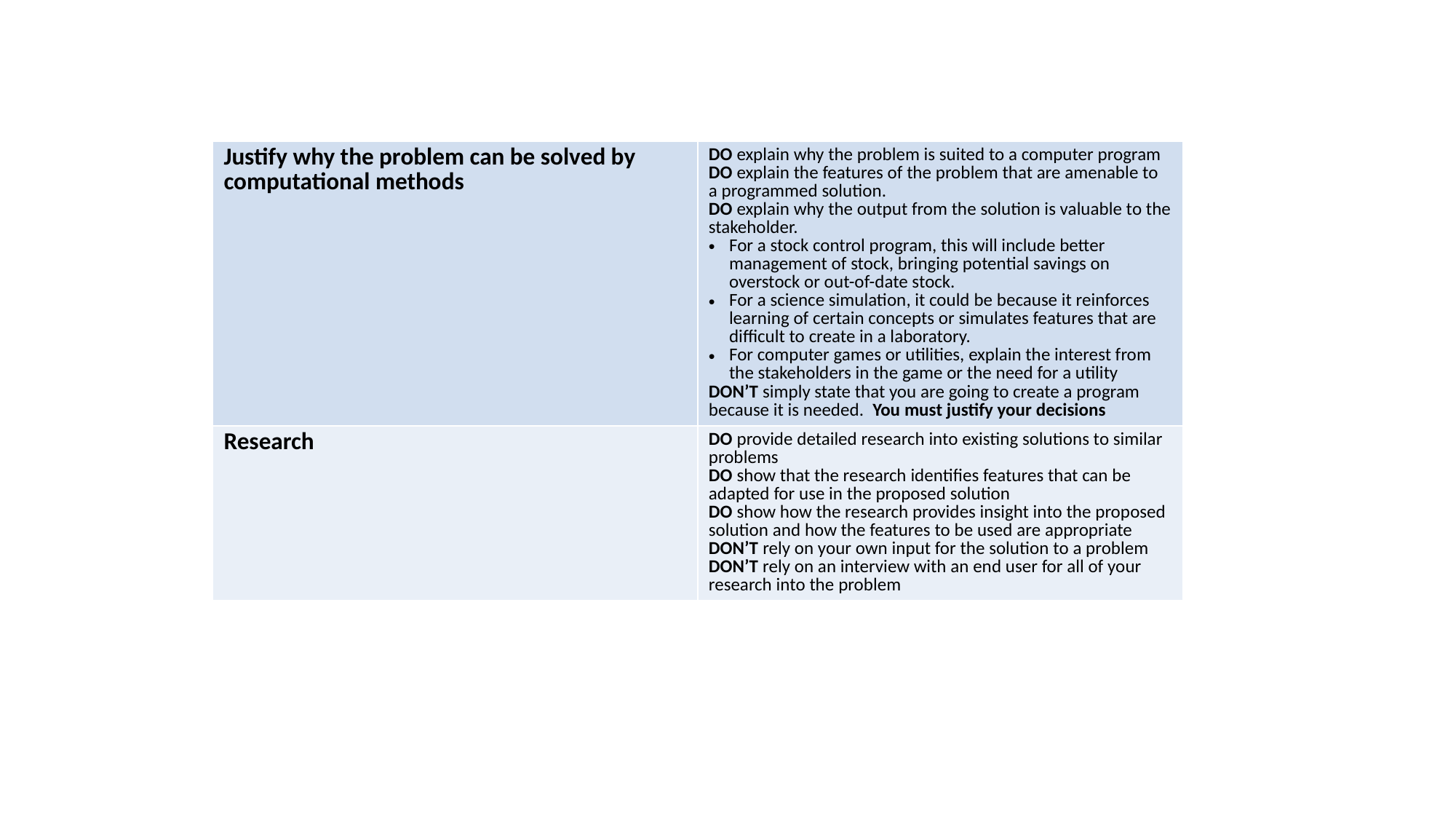

| Justify why the problem can be solved by computational methods | DO explain why the problem is suited to a computer program DO explain the features of the problem that are amenable to a programmed solution. DO explain why the output from the solution is valuable to the stakeholder. For a stock control program, this will include better management of stock, bringing potential savings on overstock or out-of-date stock. For a science simulation, it could be because it reinforces learning of certain concepts or simulates features that are difficult to create in a laboratory. For computer games or utilities, explain the interest from the stakeholders in the game or the need for a utility DON’T simply state that you are going to create a program because it is needed. You must justify your decisions |
| --- | --- |
| Research | DO provide detailed research into existing solutions to similar problems DO show that the research identifies features that can be adapted for use in the proposed solution DO show how the research provides insight into the proposed solution and how the features to be used are appropriate DON’T rely on your own input for the solution to a problem DON’T rely on an interview with an end user for all of your research into the problem |